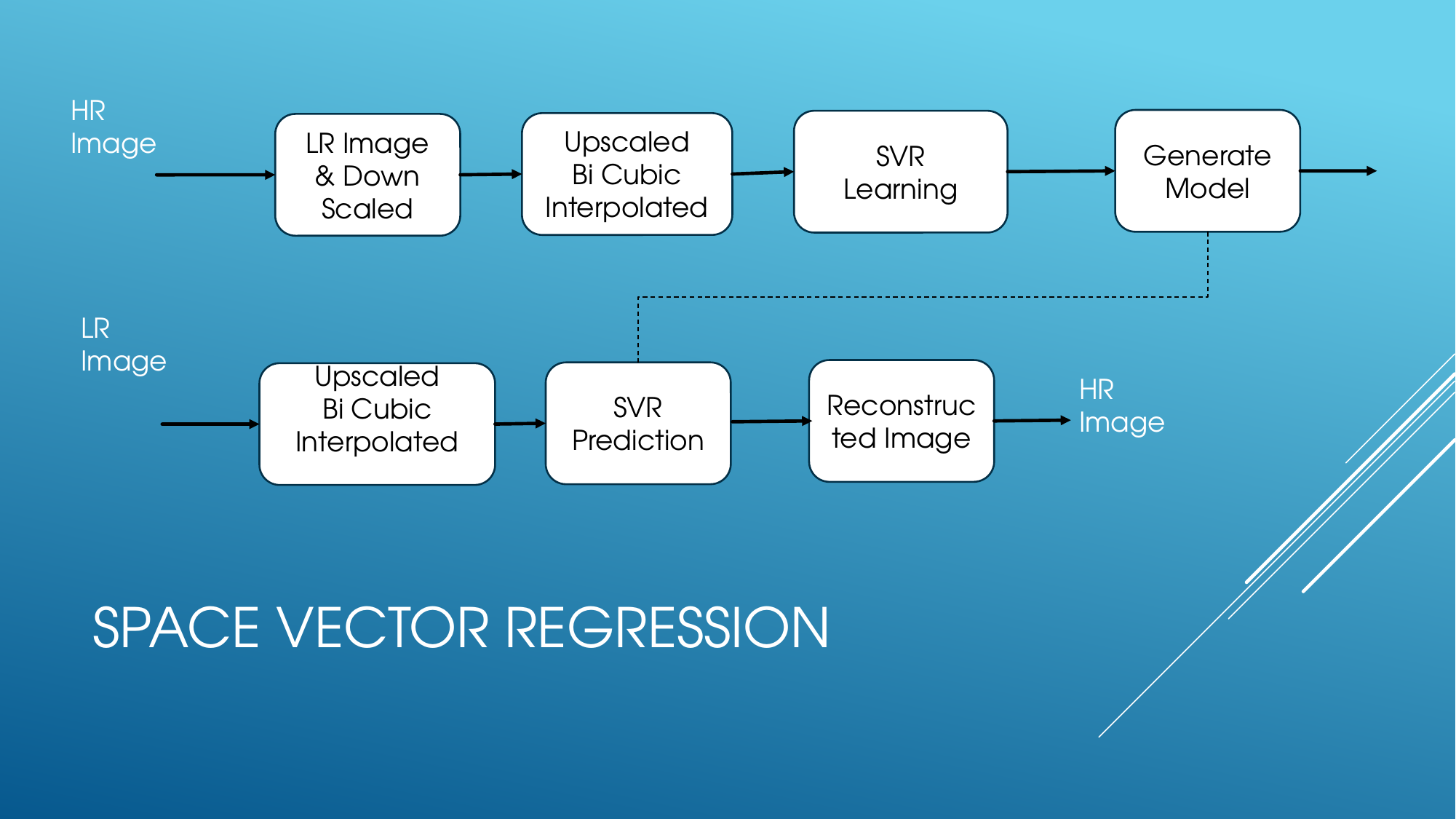

HR Image
Generate Model
SVR
Learning
Upscaled
Bi Cubic Interpolated
LR Image & Down Scaled
LR Image
Reconstructed Image
SVR Prediction
Upscaled
Bi Cubic Interpolated

HR Image
# Space vector regression